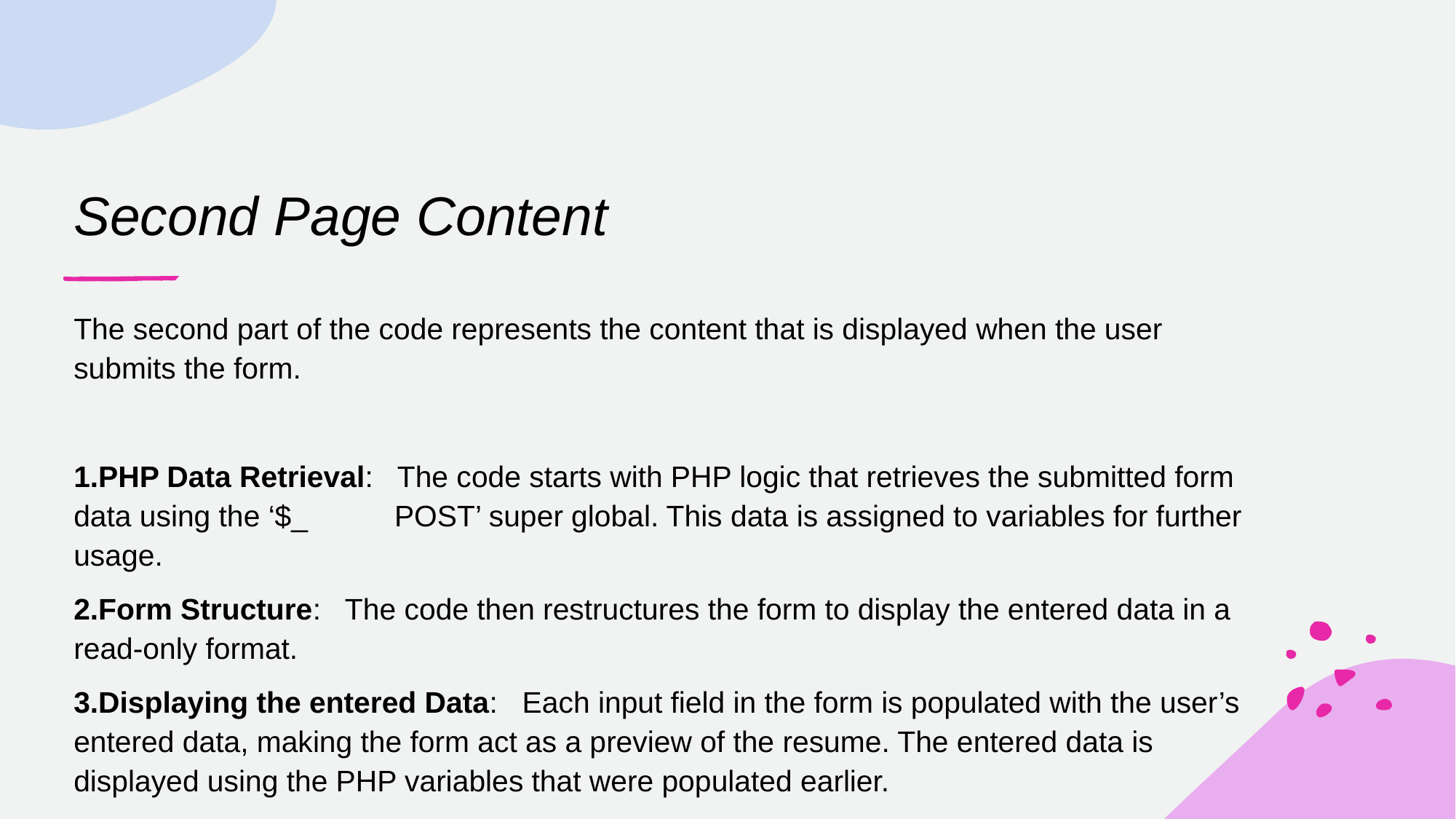

# Second Page Content
The second part of the code represents the content that is displayed when the user submits the form.

1.PHP Data Retrieval:   The code starts with PHP logic that retrieves the submitted form data using the ‘$_	POST’ super global. This data is assigned to variables for further usage.
2.Form Structure:   The code then restructures the form to display the entered data in a read-only format.
3.Displaying the entered Data:   Each input field in the form is populated with the user’s entered data, making the form act as a preview of the resume. The entered data is displayed using the PHP variables that were populated earlier.